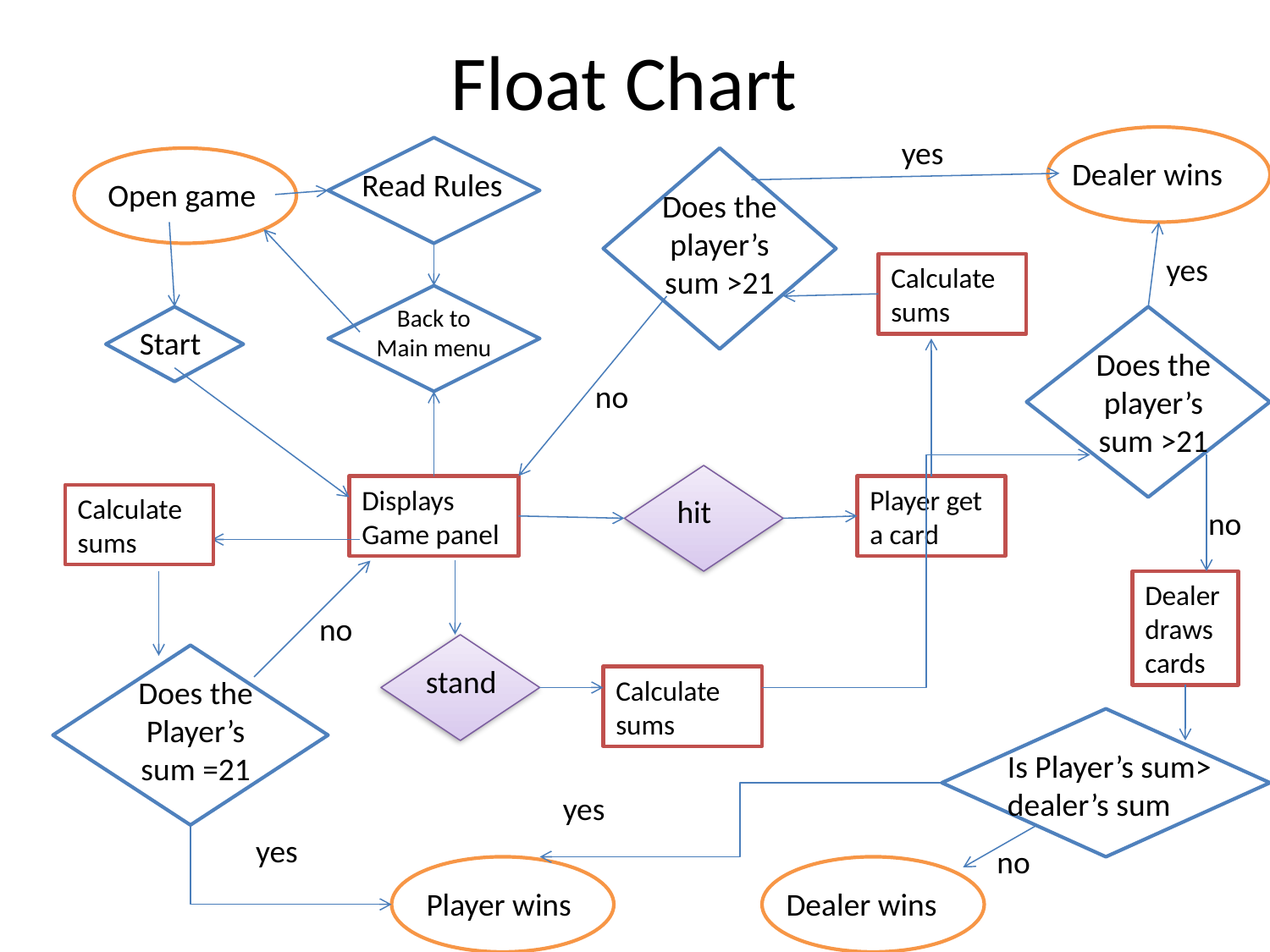

# Float Chart
yes

Dealer wins
Read Rules
Open game
Does the player’s sum >21
yes
Calculate sums

Back to Main menu

Start
Does the player’s sum >21
no

Displays Game panel
Player get a card
Calculate sums
hit
no
Dealer draws cards
no

stand
Does the Player’s sum =21
Calculate sums

Is Player’s sum> dealer’s sum
yes
yes
no

Player wins
Dealer wins